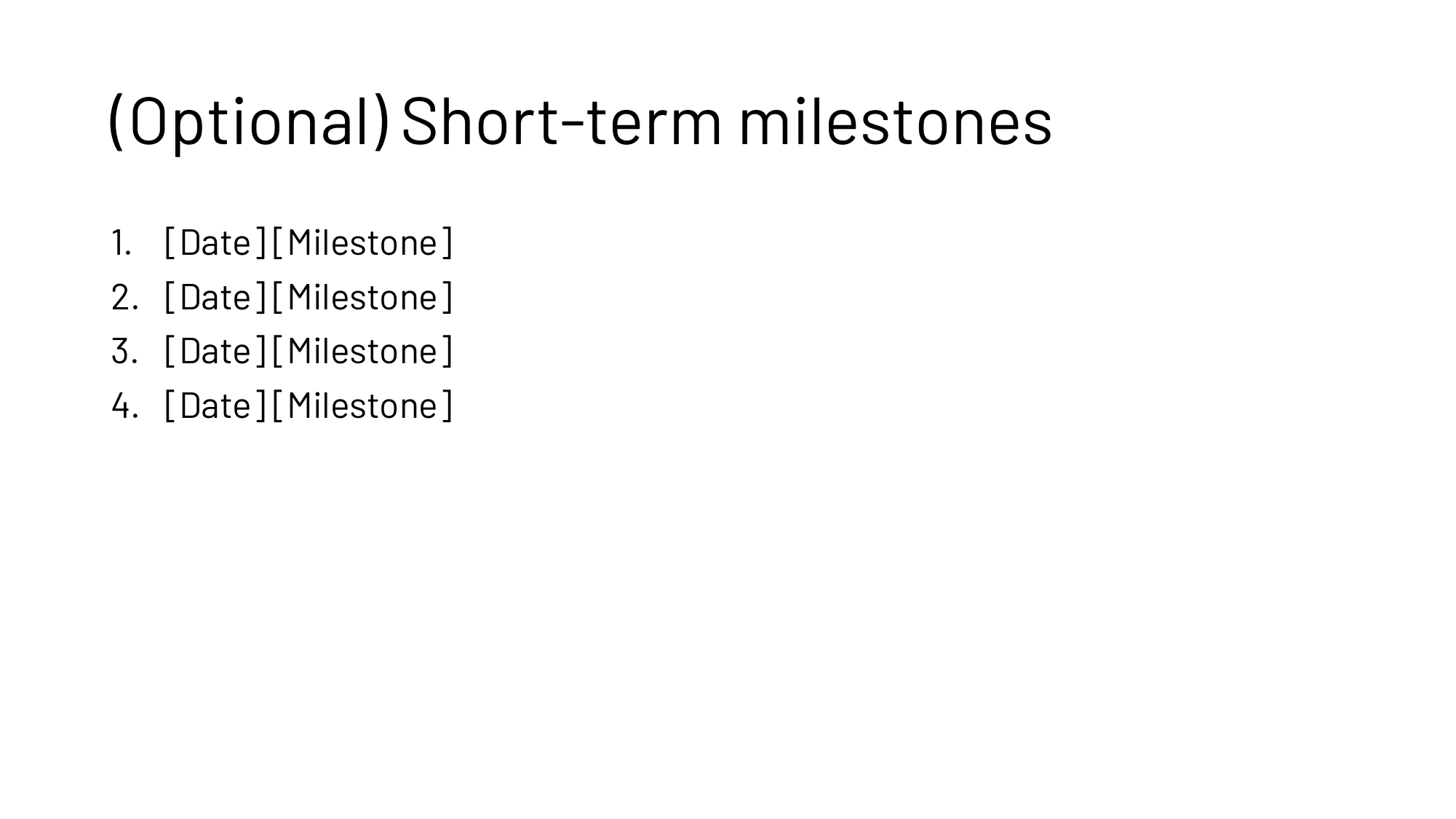

# (Optional) Short-term milestones
[Date] [Milestone]
[Date] [Milestone]
[Date] [Milestone]
[Date] [Milestone]